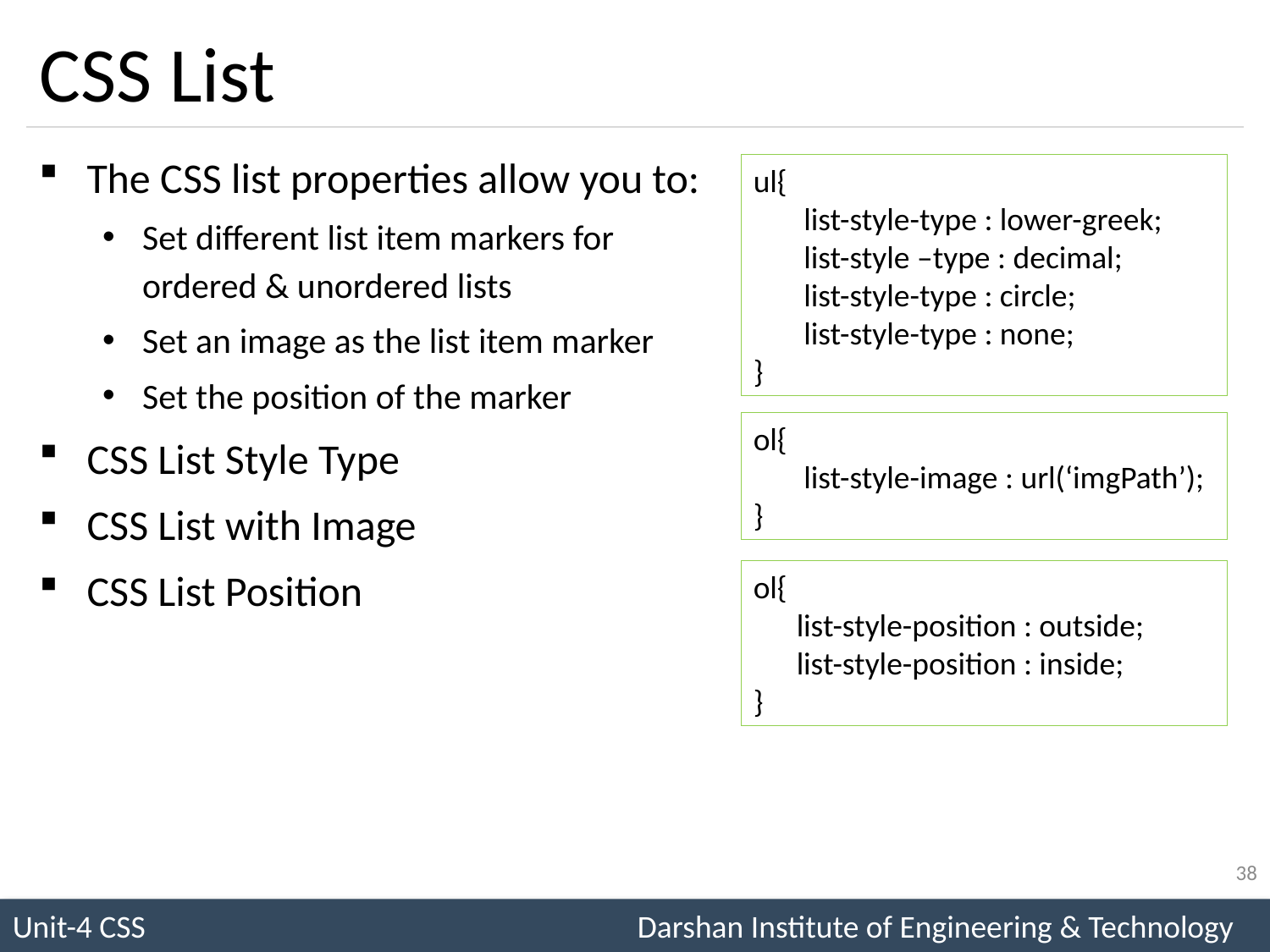

# CSS List
The CSS list properties allow you to:
Set different list item markers for ordered & unordered lists
Set an image as the list item marker
Set the position of the marker
CSS List Style Type
CSS List with Image
CSS List Position
ul{
       list-style-type : lower-greek;
       list-style –type : decimal;
       list-style-type : circle;
       list-style-type : none;
}
ol{
       list-style-image : url(‘imgPath’);
}
ol{
      list-style-position : outside;
      list-style-position : inside;
}
38